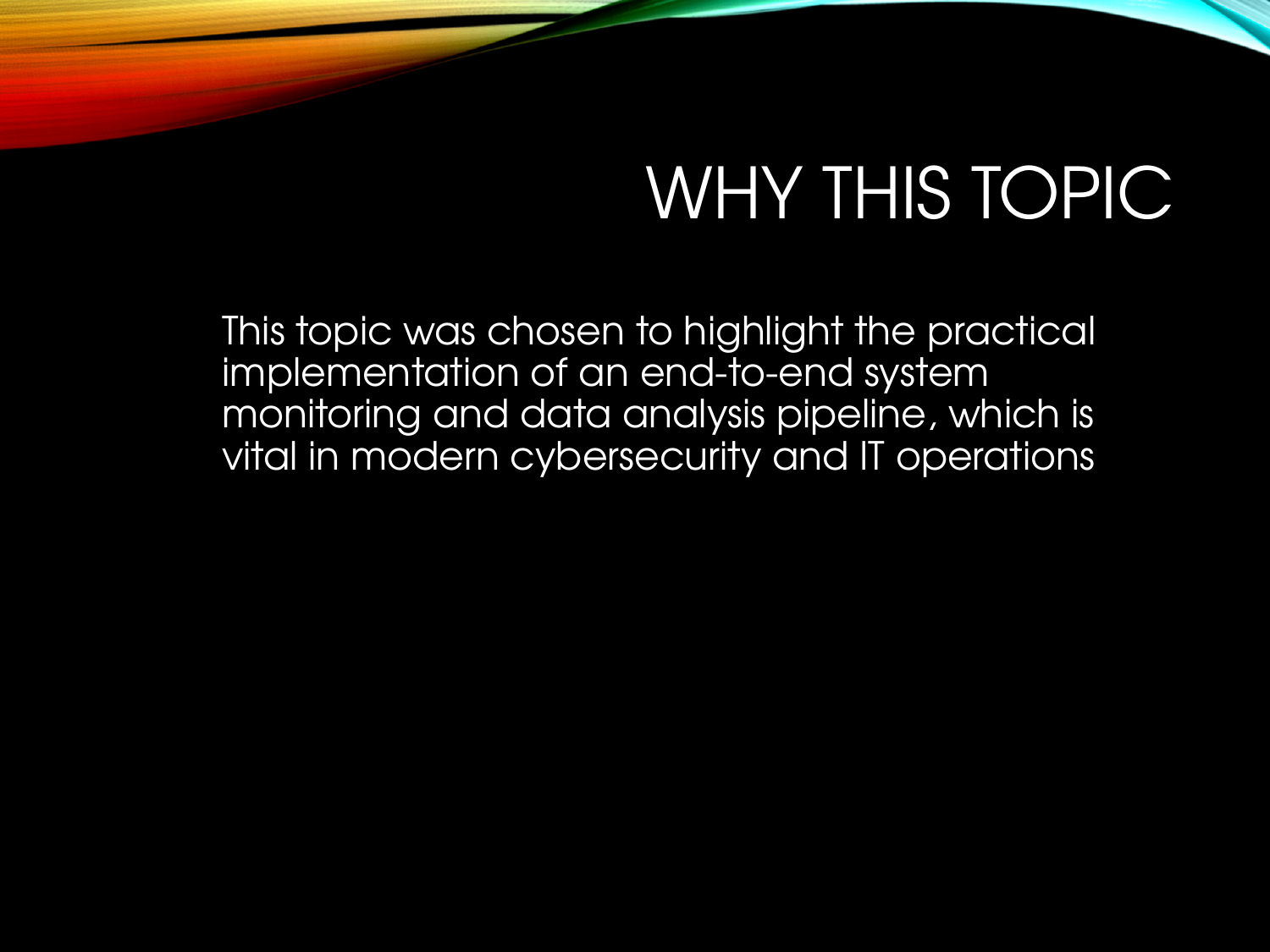

# Why this topic
This topic was chosen to highlight the practical implementation of an end-to-end system monitoring and data analysis pipeline, which is vital in modern cybersecurity and IT operations